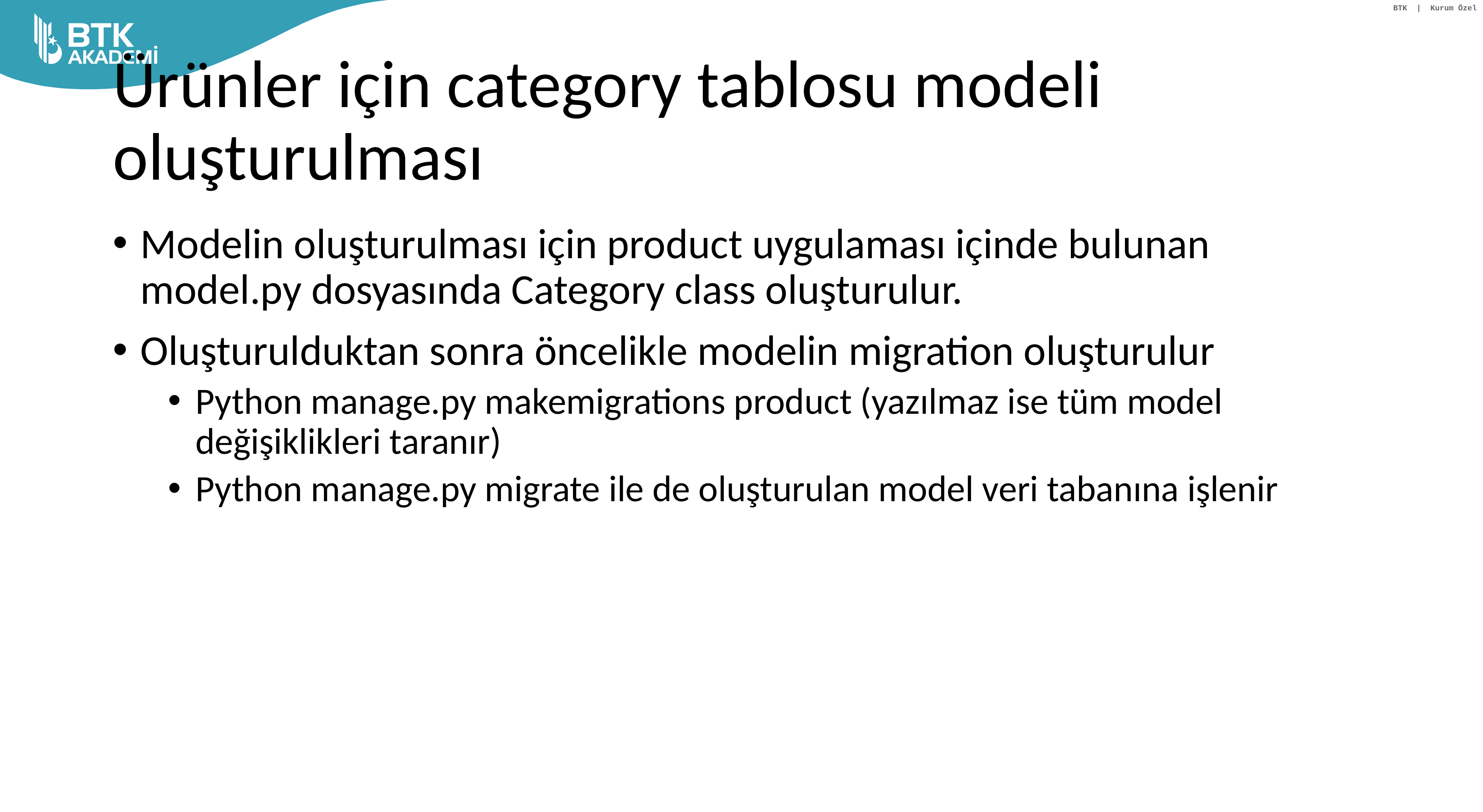

# Ürünler için category tablosu modeli oluşturulması
Modelin oluşturulması için product uygulaması içinde bulunan model.py dosyasında Category class oluşturulur.
Oluşturulduktan sonra öncelikle modelin migration oluşturulur
Python manage.py makemigrations product (yazılmaz ise tüm model değişiklikleri taranır)
Python manage.py migrate ile de oluşturulan model veri tabanına işlenir